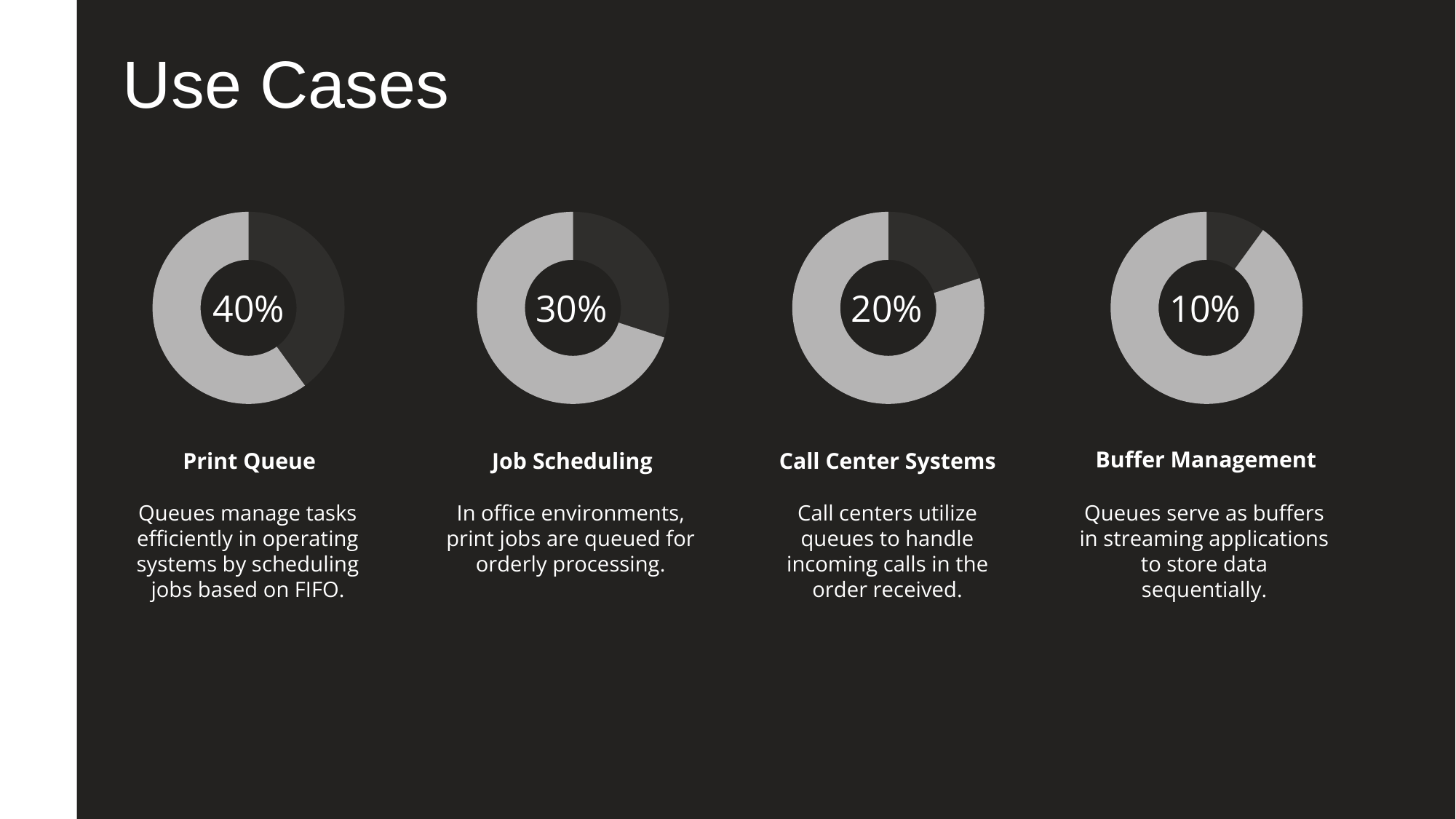

Use Cases

### Chart

| Category |  |
|---|---|
| Job Scheduling | 0.4 |
|  | 0.6 |

### Chart

| Category |  |
|---|---|
| Print Queue | 0.3 |
|  | 0.7 |

### Chart

| Category |  |
|---|---|
| Call Center Systems | 0.2 |
|  | 0.8 |

### Chart

| Category |  |
|---|---|
| Buffer Management | 0.1 |
|  | 0.9 |
40%
30%
20%
10%
Buffer Management
Print Queue
Job Scheduling
Call Center Systems
Queues manage tasks efficiently in operating systems by scheduling jobs based on FIFO.
In office environments, print jobs are queued for orderly processing.
Call centers utilize queues to handle incoming calls in the order received.
Queues serve as buffers in streaming applications to store data sequentially.
7